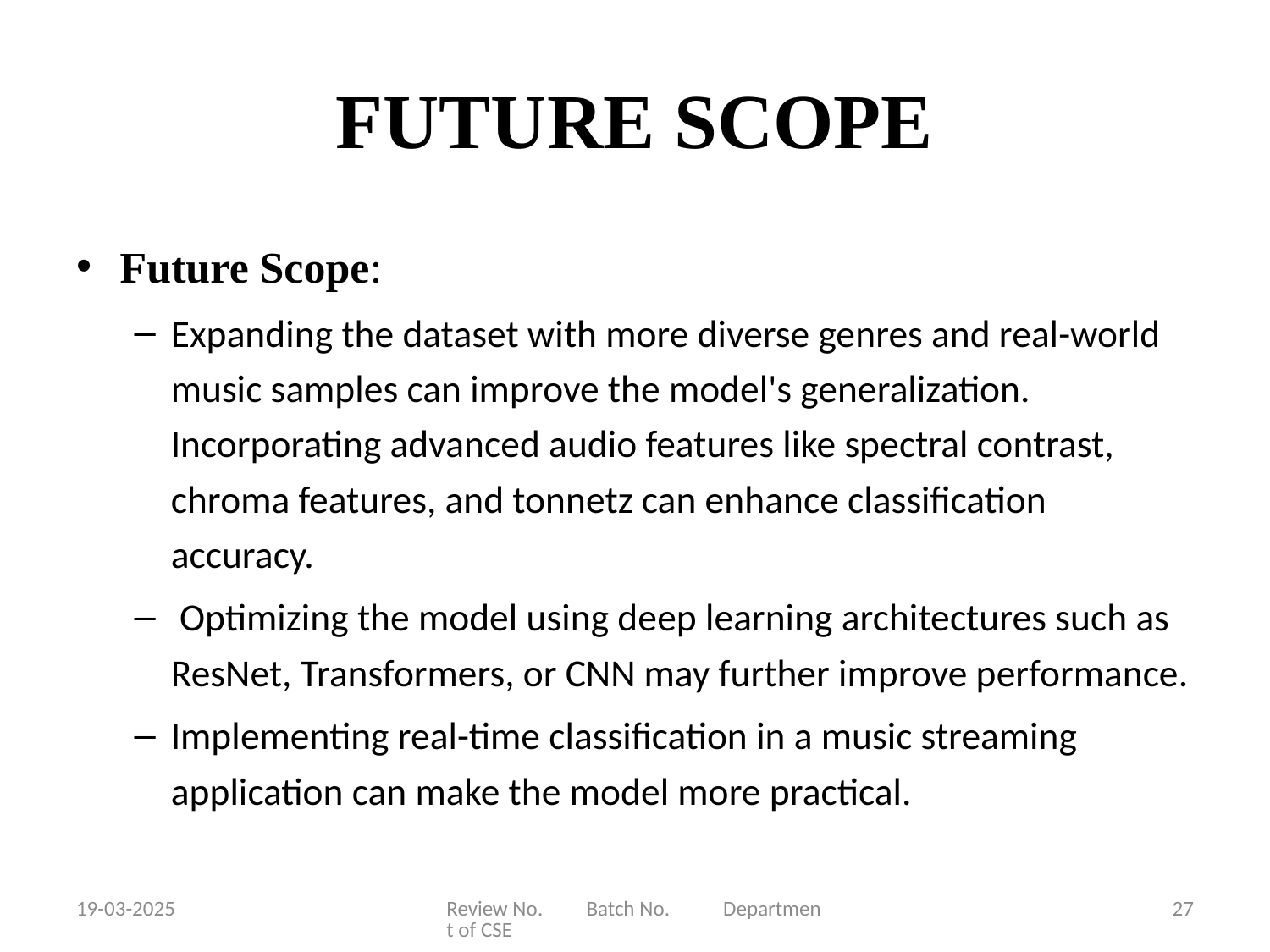

# FUTURE SCOPE
Future Scope:
Expanding the dataset with more diverse genres and real-world music samples can improve the model's generalization. Incorporating advanced audio features like spectral contrast, chroma features, and tonnetz can enhance classification accuracy.
 Optimizing the model using deep learning architectures such as ResNet, Transformers, or CNN may further improve performance.
Implementing real-time classification in a music streaming application can make the model more practical.
19-03-2025
Review No.         Batch No.           Department of CSE
27